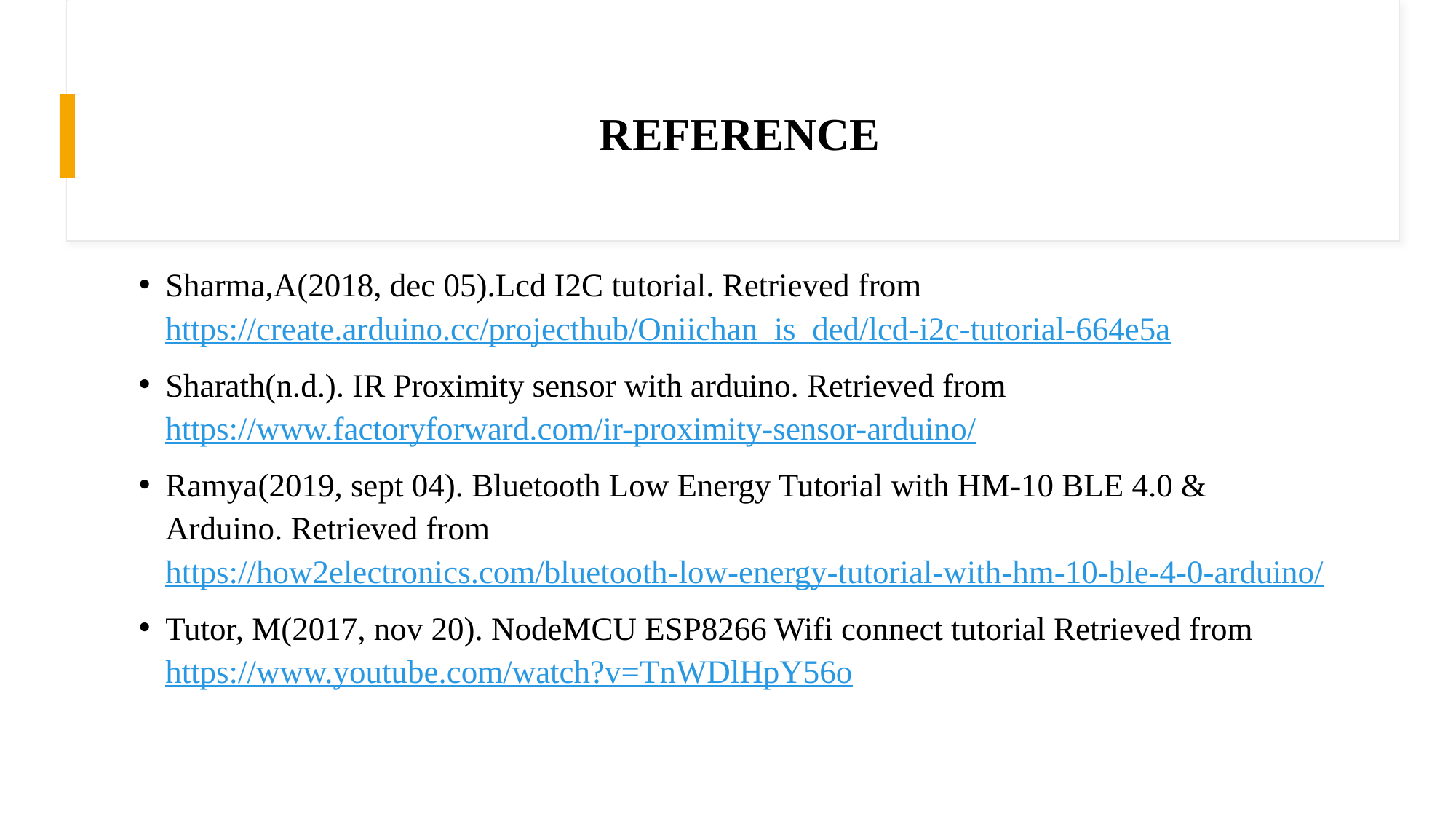

# REFERENCE
Sharma,A(2018, dec 05).Lcd I2C tutorial. Retrieved from https://create.arduino.cc/projecthub/Oniichan_is_ded/lcd-i2c-tutorial-664e5a
Sharath(n.d.). IR Proximity sensor with arduino. Retrieved from   https://www.factoryforward.com/ir-proximity-sensor-arduino/
Ramya(2019, sept 04). Bluetooth Low Energy Tutorial with HM-10 BLE 4.0 & Arduino. Retrieved from https://how2electronics.com/bluetooth-low-energy-tutorial-with-hm-10-ble-4-0-arduino/
Tutor, M(2017, nov 20). NodeMCU ESP8266 Wifi connect tutorial Retrieved from https://www.youtube.com/watch?v=TnWDlHpY56o